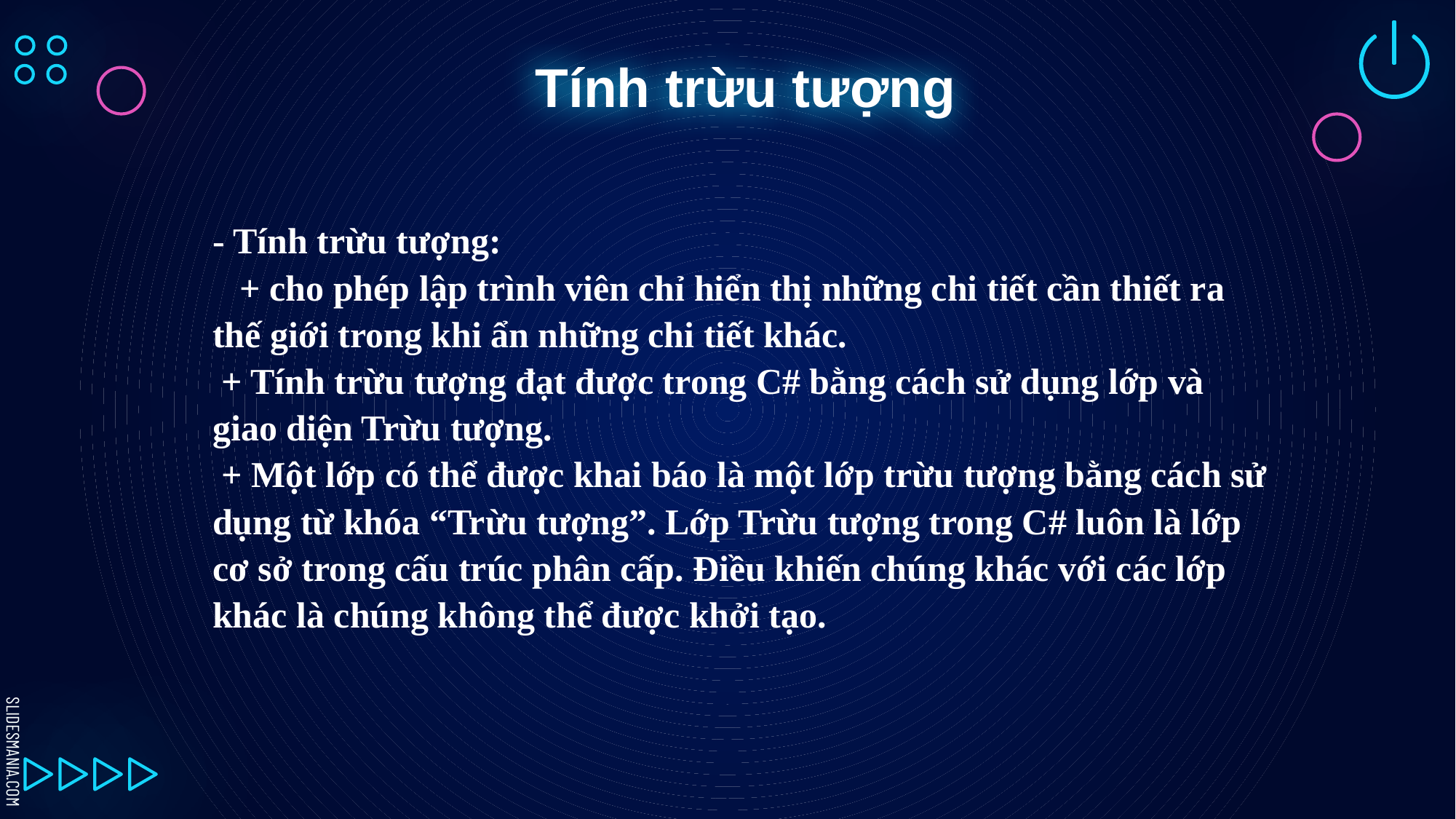

# Tính trừu tượng
- Tính trừu tượng:
   + cho phép lập trình viên chỉ hiển thị những chi tiết cần thiết ra thế giới trong khi ẩn những chi tiết khác.
 + Tính trừu tượng đạt được trong C# bằng cách sử dụng lớp và giao diện Trừu tượng.
 + Một lớp có thể được khai báo là một lớp trừu tượng bằng cách sử dụng từ khóa “Trừu tượng”. Lớp Trừu tượng trong C# luôn là lớp cơ sở trong cấu trúc phân cấp. Điều khiến chúng khác với các lớp khác là chúng không thể được khởi tạo.